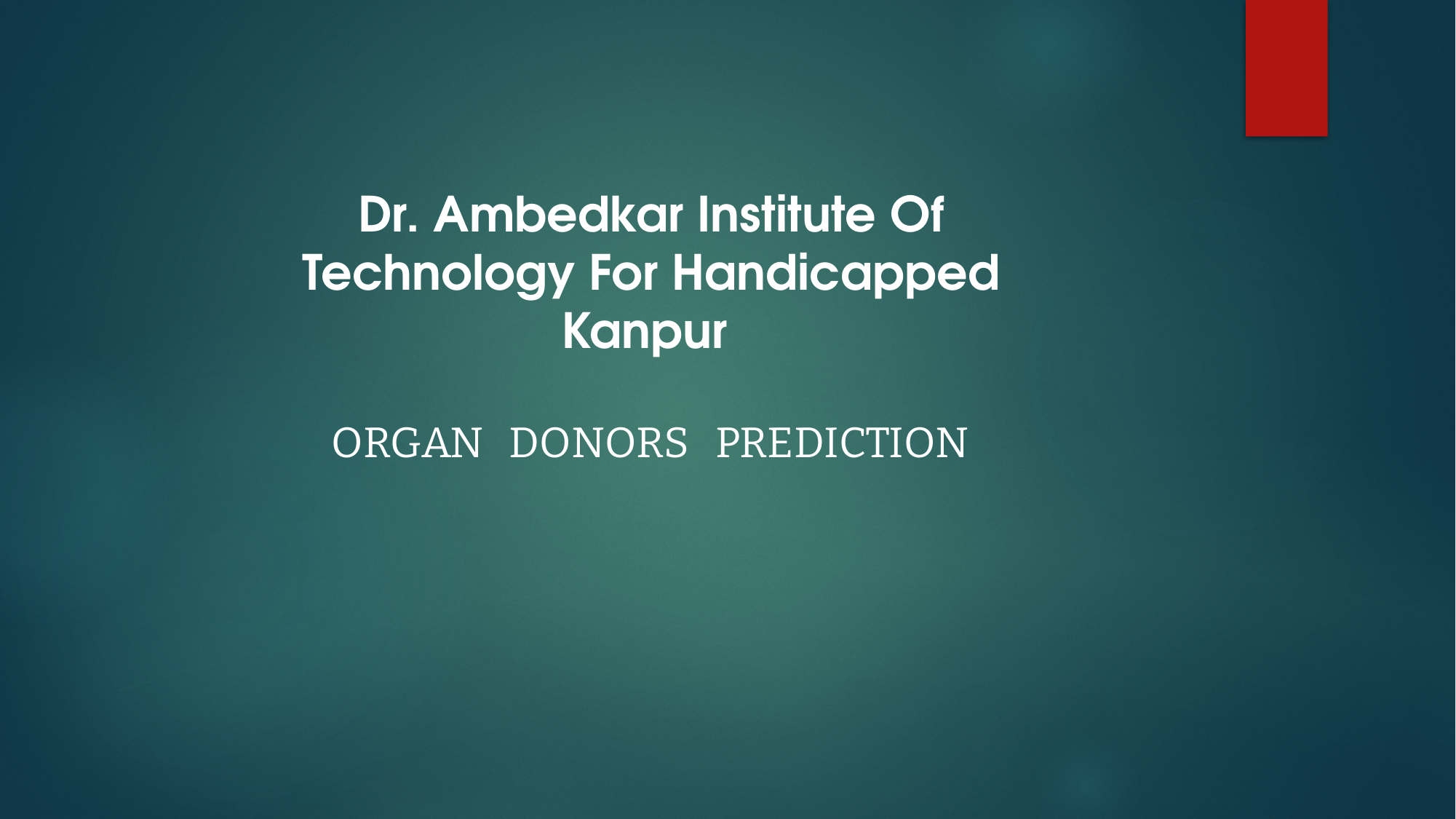

Dr. Ambedkar Institute Of Technology For Handicapped
Kanpur
ORGAN   DONORS   PREDICTION